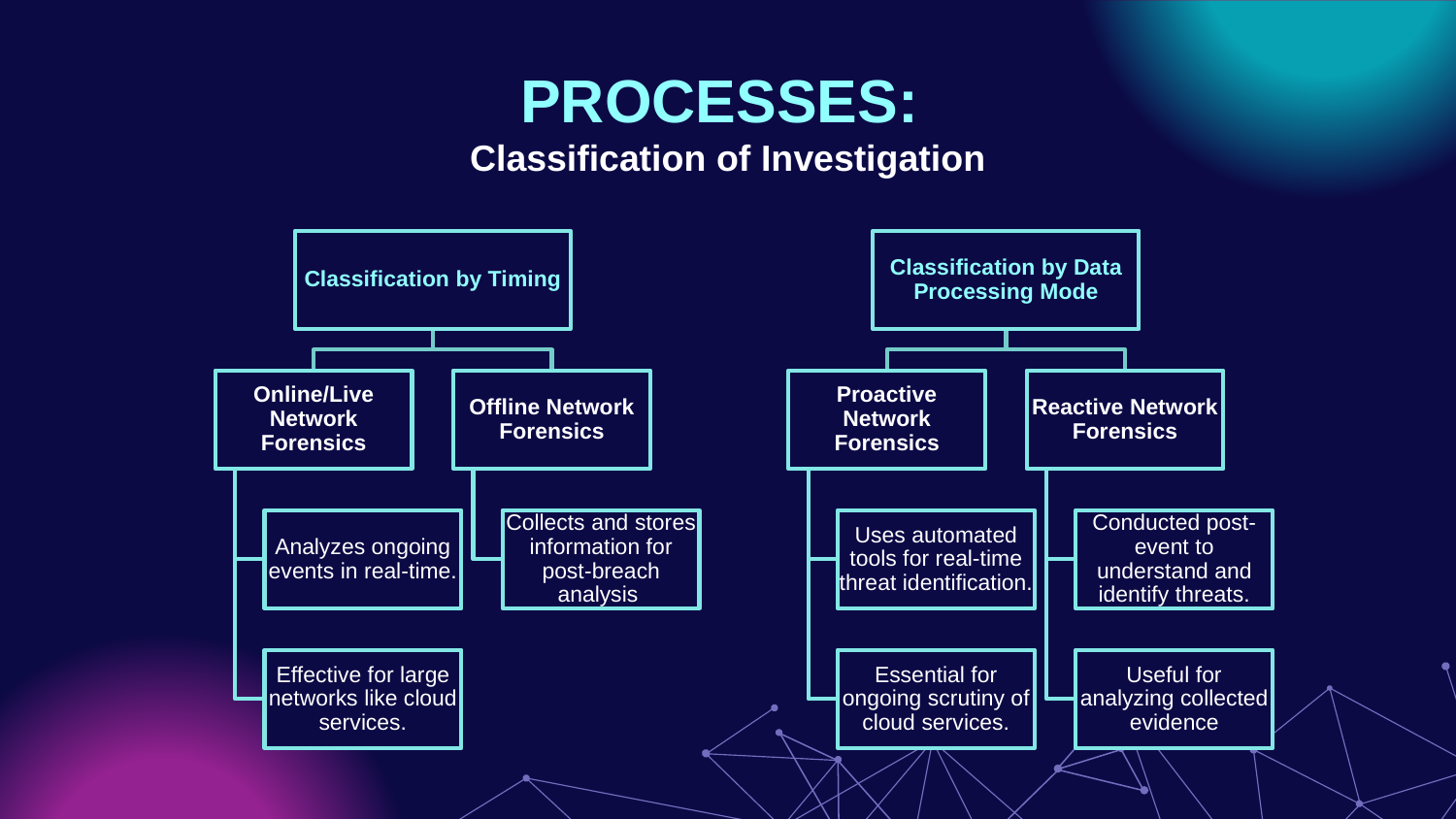

# PROCESSES: Classification of Investigation
Classification by Timing
Online/Live Network Forensics
Analyzes ongoing events in real-time.
Effective for large networks like cloud services.
Offline Network Forensics
Collects and stores information for post-breach analysis
Classification by Data Processing Mode
Proactive Network Forensics
Uses automated tools for real-time threat identification.
Essential for ongoing scrutiny of cloud services.
Reactive Network Forensics
Conducted post-event to understand and identify threats.
Useful for analyzing collected evidence